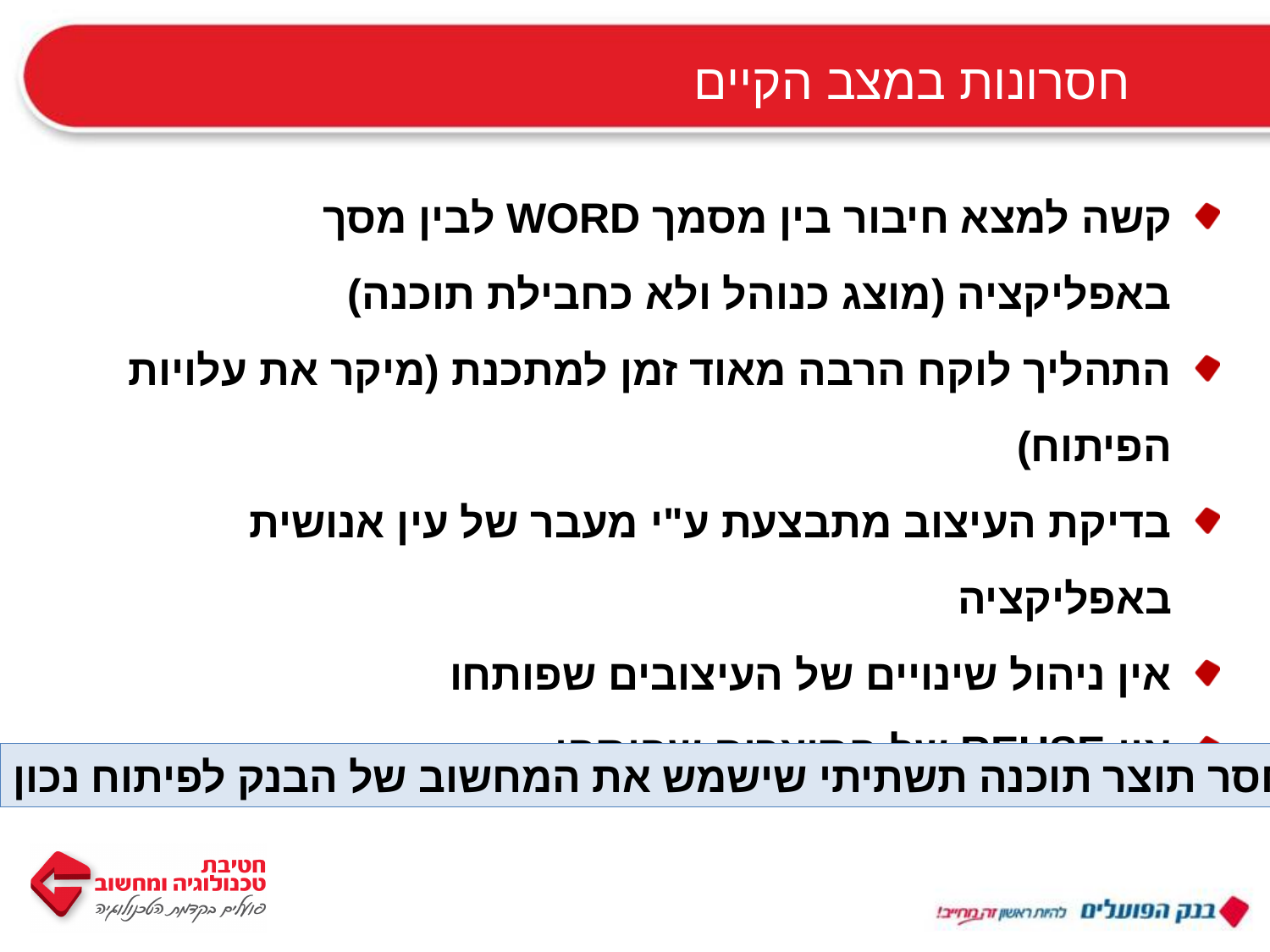

חסרונות במצב הקיים
קשה למצא חיבור בין מסמך WORD לבין מסך באפליקציה (מוצג כנוהל ולא כחבילת תוכנה)
התהליך לוקח הרבה מאוד זמן למתכנת (מיקר את עלויות הפיתוח)
בדיקת העיצוב מתבצעת ע"י מעבר של עין אנושית באפליקציה
אין ניהול שינויים של העיצובים שפותחו
אין REUSE של התוצרים שפותחו
חסר תוצר תוכנה תשתיתי שישמש את המחשוב של הבנק לפיתוח נכון